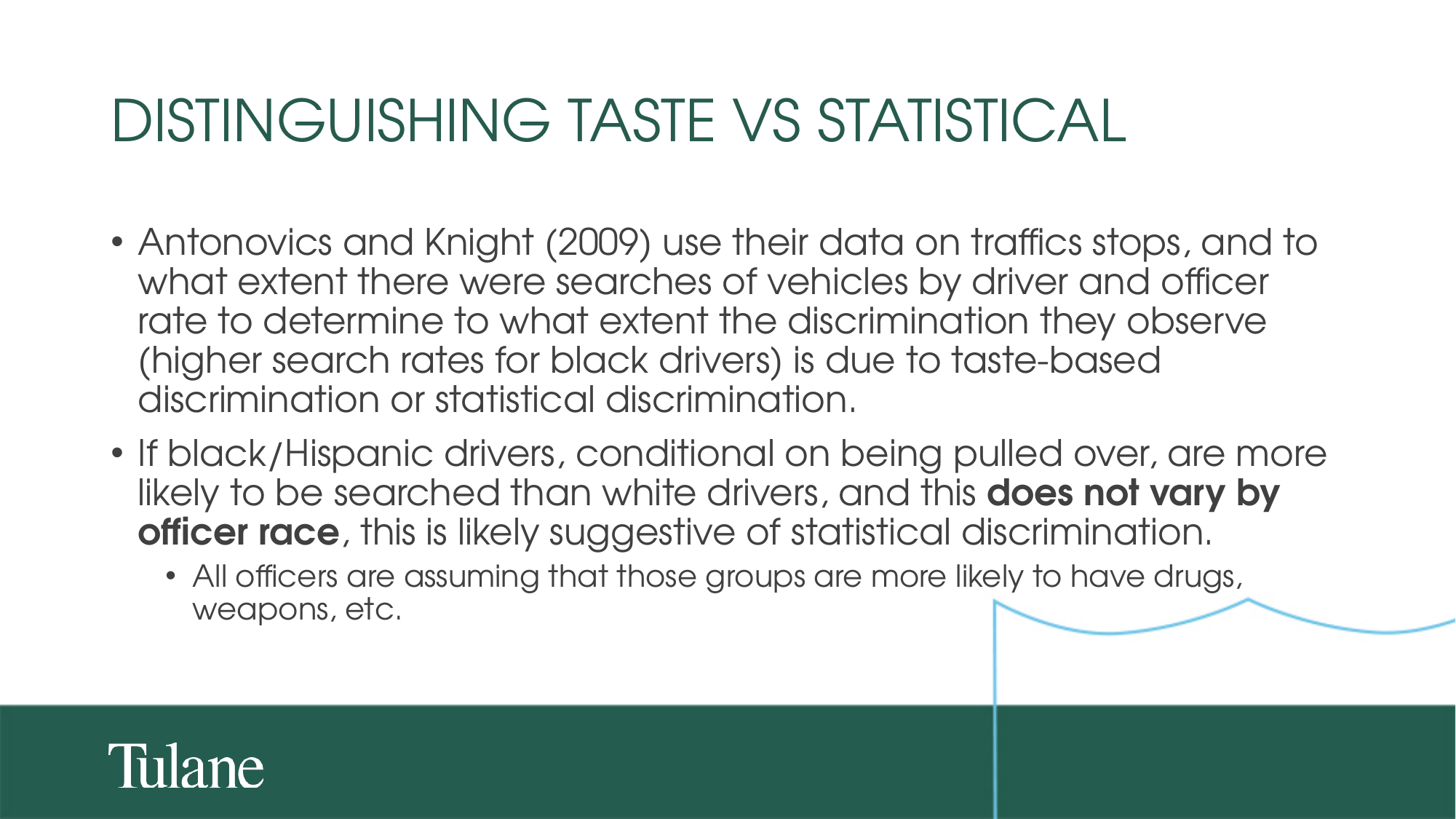

# Distinguishing taste vs statistical
Antonovics and Knight (2009) use their data on traffics stops, and to what extent there were searches of vehicles by driver and officer rate to determine to what extent the discrimination they observe (higher search rates for black drivers) is due to taste-based discrimination or statistical discrimination.
If black/Hispanic drivers, conditional on being pulled over, are more likely to be searched than white drivers, and this does not vary by officer race, this is likely suggestive of statistical discrimination.
All officers are assuming that those groups are more likely to have drugs, weapons, etc.